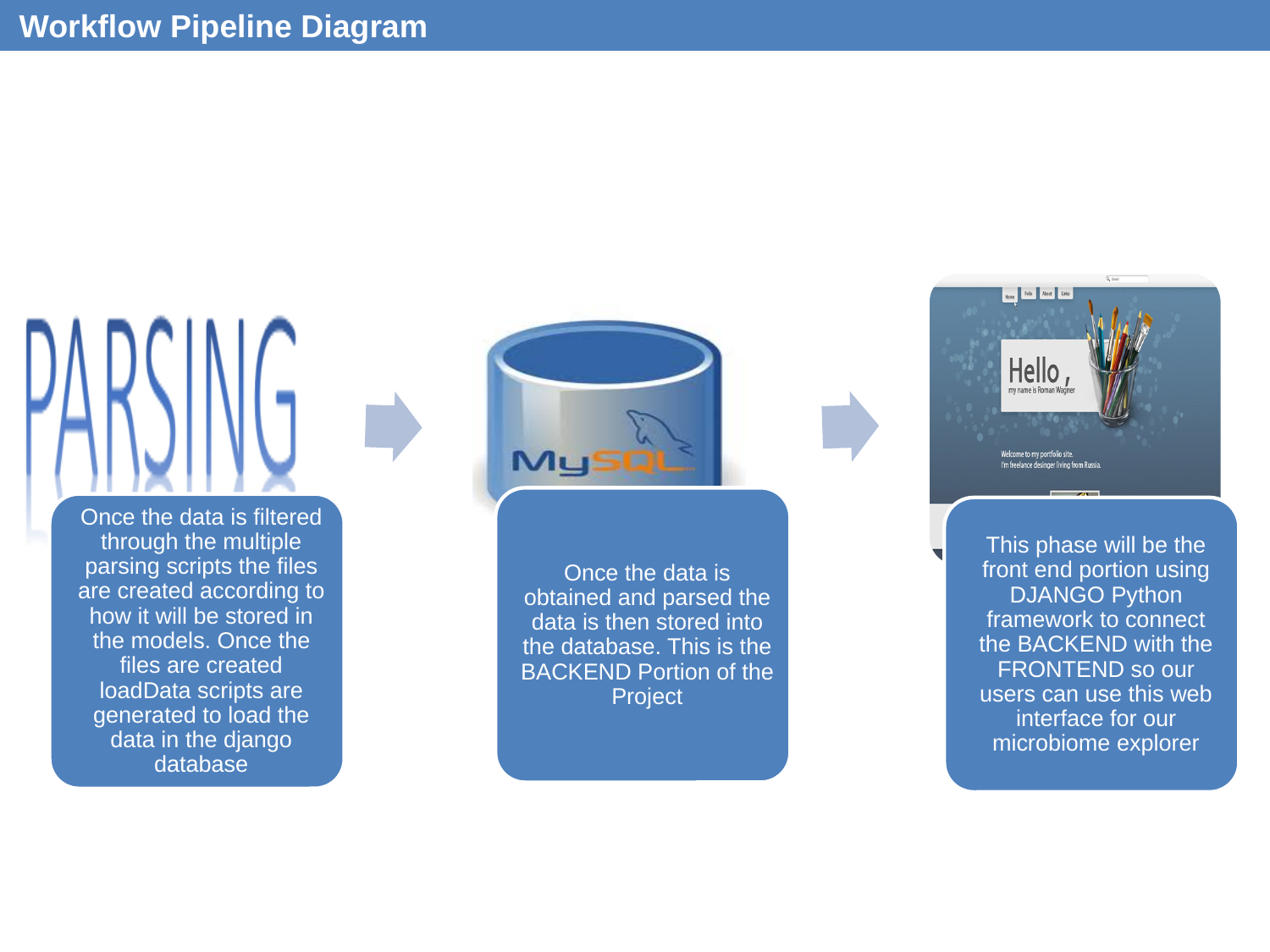

Workflow Pipeline Diagram
Once the data is filtered through the multiple parsing scripts the files are created according to how it will be stored in the models. Once the files are created loadData scripts are generated to load the data in the django database

Once the data is obtained and parsed the data is then stored into the database. This is the BACKEND Portion of the Project

This phase will be the front end portion using DJANGO Python framework to connect the BACKEND with the FRONTEND so our users can use this web interface for our microbiome explorer